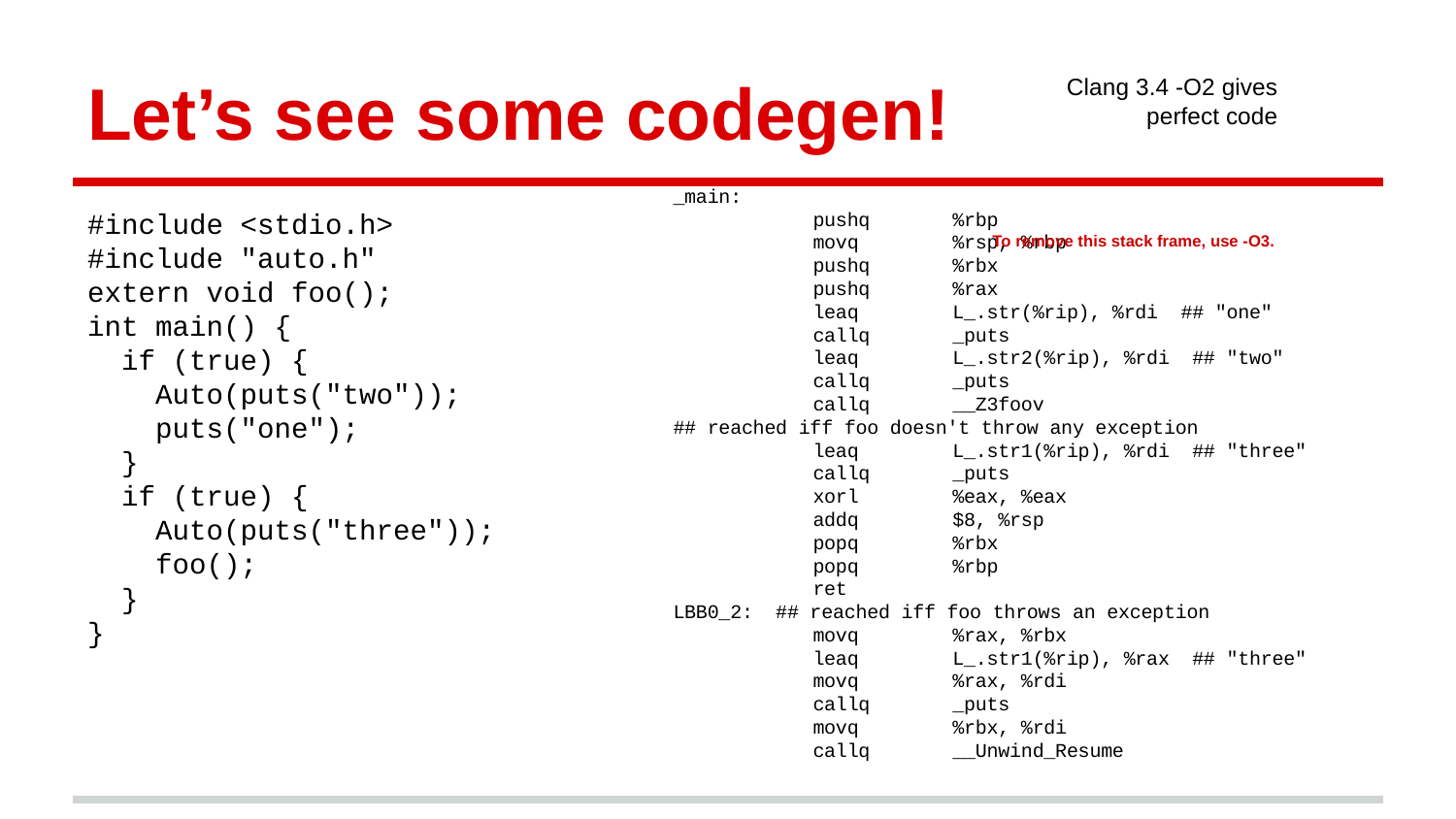

# Let’s see some codegen!
Clang 3.4 -O2 gives
perfect code
_main:
	pushq	%rbp
	movq	%rsp, %rbp
	pushq	%rbx
	pushq	%rax
	leaq	L_.str(%rip), %rdi  ## "one"
	callq	_puts
	leaq	L_.str2(%rip), %rdi  ## "two"
	callq	_puts
	callq	__Z3foov
## reached iff foo doesn't throw any exception
	leaq	L_.str1(%rip), %rdi  ## "three"
	callq	_puts
	xorl	%eax, %eax
	addq	$8, %rsp
	popq	%rbx
	popq	%rbp
	ret
LBB0_2:  ## reached iff foo throws an exception
	movq	%rax, %rbx
	leaq	L_.str1(%rip), %rax  ## "three"
	movq	%rax, %rdi
	callq	_puts
	movq	%rbx, %rdi
	callq	__Unwind_Resume

#include <stdio.h>
#include "auto.h"
extern void foo();
int main() {
  if (true) {
    Auto(puts("two"));
    puts("one");
  }
  if (true) {
    Auto(puts("three"));
    foo();
  }
}

To remove this stack frame, use -O3.